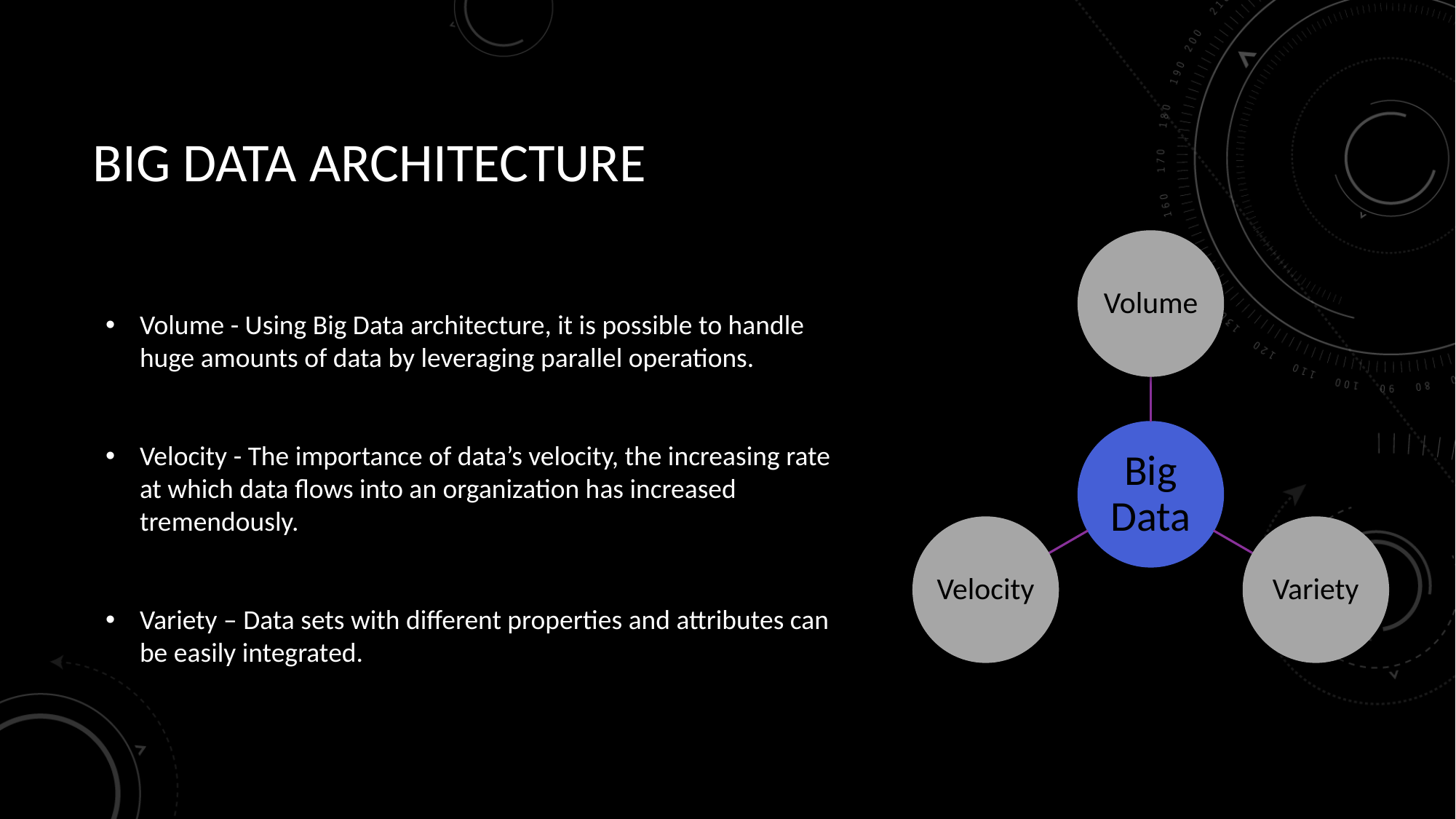

# Big Data architecture
Big Data

Volume

Variety

Velocity
Volume - Using Big Data architecture, it is possible to handle huge amounts of data by leveraging parallel operations.

Velocity - The importance of data’s velocity, the increasing rate at which data flows into an organization has increased tremendously.

Variety – Data sets with different properties and attributes can be easily integrated.